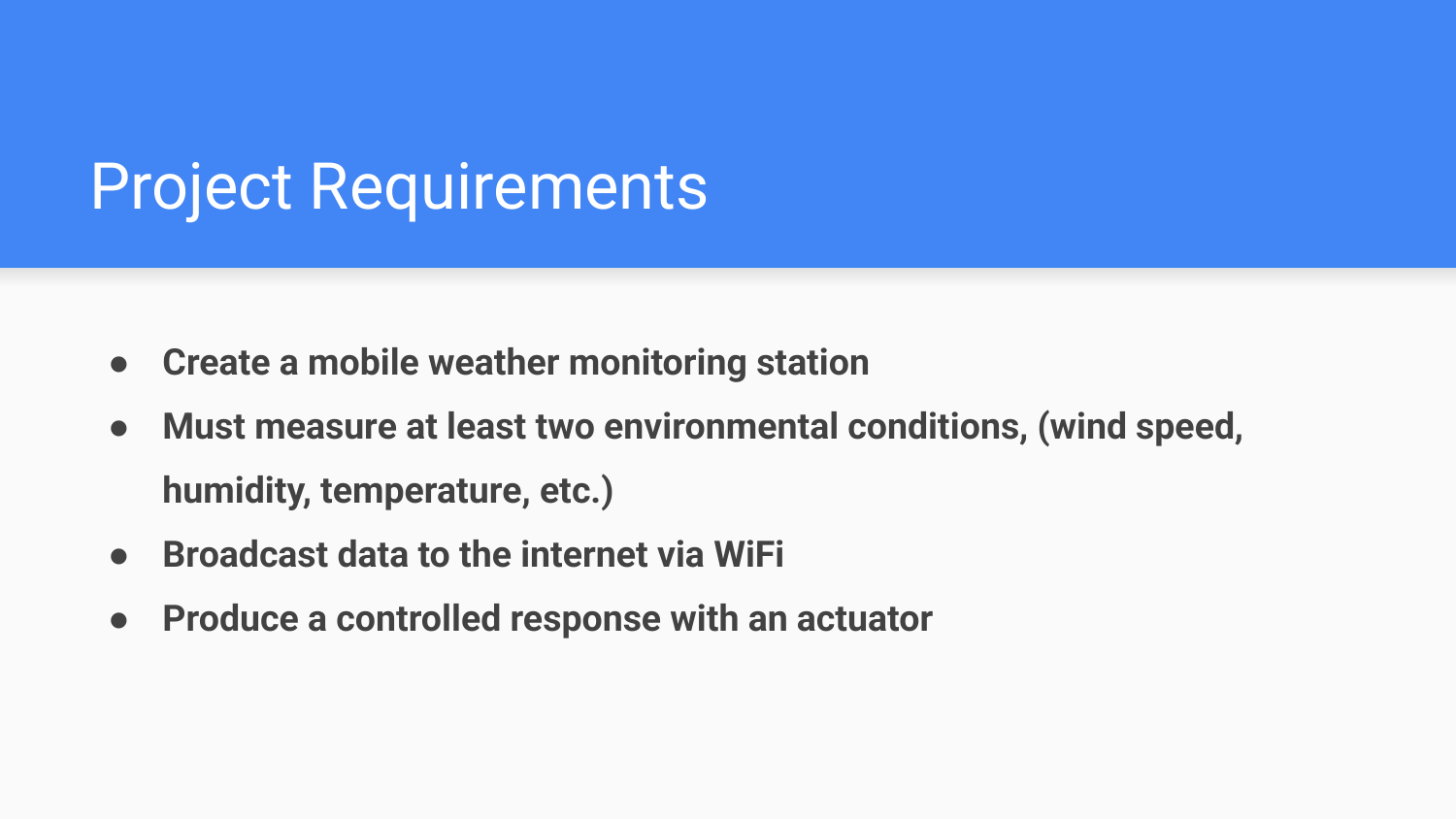

# Project Requirements
Create a mobile weather monitoring station
Must measure at least two environmental conditions, (wind speed, humidity, temperature, etc.)
Broadcast data to the internet via WiFi
Produce a controlled response with an actuator